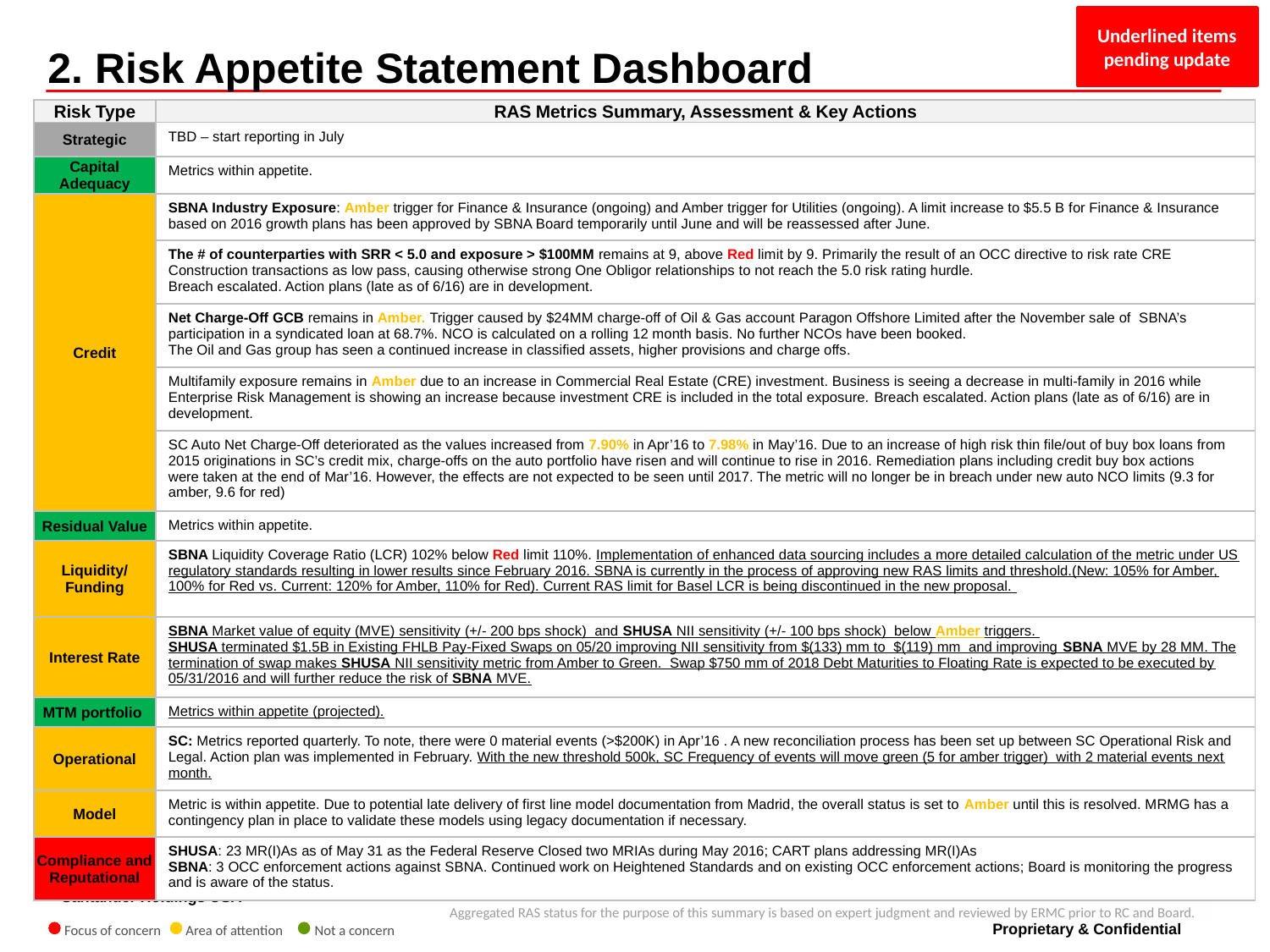

Underlined items pending update
2. Risk Appetite Statement Dashboard
| Risk Type | RAS Metrics Summary, Assessment & Key Actions |
| --- | --- |
| Strategic | TBD – start reporting in July |
| Capital Adequacy | Metrics within appetite. |
| Credit | SBNA Industry Exposure: Amber trigger for Finance & Insurance (ongoing) and Amber trigger for Utilities (ongoing). A limit increase to $5.5 B for Finance & Insurance based on 2016 growth plans has been approved by SBNA Board temporarily until June and will be reassessed after June. |
|  | The # of counterparties with SRR < 5.0 and exposure > $100MM remains at 9, above Red limit by 9. Primarily the result of an OCC directive to risk rate CRE Construction transactions as low pass, causing otherwise strong One Obligor relationships to not reach the 5.0 risk rating hurdle. Breach escalated. Action plans (late as of 6/16) are in development. |
|  | Net Charge-Off GCB remains in Amber. Trigger caused by $24MM charge-off of Oil & Gas account Paragon Offshore Limited after the November sale of SBNA’s participation in a syndicated loan at 68.7%. NCO is calculated on a rolling 12 month basis. No further NCOs have been booked. The Oil and Gas group has seen a continued increase in classified assets, higher provisions and charge offs. |
|  | Multifamily exposure remains in Amber due to an increase in Commercial Real Estate (CRE) investment. Business is seeing a decrease in multi-family in 2016 while Enterprise Risk Management is showing an increase because investment CRE is included in the total exposure. Breach escalated. Action plans (late as of 6/16) are in development. |
|  | SC Auto Net Charge-Off deteriorated as the values increased from 7.90% in Apr’16 to 7.98% in May’16. Due to an increase of high risk thin file/out of buy box loans from 2015 originations in SC’s credit mix, charge-offs on the auto portfolio have risen and will continue to rise in 2016. Remediation plans including credit buy box actions were taken at the end of Mar’16. However, the effects are not expected to be seen until 2017. The metric will no longer be in breach under new auto NCO limits (9.3 for amber, 9.6 for red) |
| Residual Value | Metrics within appetite. |
| Liquidity/ Funding | SBNA Liquidity Coverage Ratio (LCR) 102% below Red limit 110%. Implementation of enhanced data sourcing includes a more detailed calculation of the metric under US regulatory standards resulting in lower results since February 2016. SBNA is currently in the process of approving new RAS limits and threshold.(New: 105% for Amber, 100% for Red vs. Current: 120% for Amber, 110% for Red). Current RAS limit for Basel LCR is being discontinued in the new proposal. |
| Interest Rate | SBNA Market value of equity (MVE) sensitivity (+/- 200 bps shock) and SHUSA NII sensitivity (+/- 100 bps shock) below Amber triggers. SHUSA terminated $1.5B in Existing FHLB Pay-Fixed Swaps on 05/20 improving NII sensitivity from $(133) mm to $(119) mm and improving SBNA MVE by 28 MM. The termination of swap makes SHUSA NII sensitivity metric from Amber to Green. Swap $750 mm of 2018 Debt Maturities to Floating Rate is expected to be executed by 05/31/2016 and will further reduce the risk of SBNA MVE. |
| MTM portfolio | Metrics within appetite (projected). |
| Operational | SC: Metrics reported quarterly. To note, there were 0 material events (>$200K) in Apr’16 . A new reconciliation process has been set up between SC Operational Risk and Legal. Action plan was implemented in February. With the new threshold 500k, SC Frequency of events will move green (5 for amber trigger) with 2 material events next month. |
| Model | Metric is within appetite. Due to potential late delivery of first line model documentation from Madrid, the overall status is set to Amber until this is resolved. MRMG has a contingency plan in place to validate these models using legacy documentation if necessary. |
| Compliance and Reputational | SHUSA: 23 MR(I)As as of May 31 as the Federal Reserve Closed two MRIAs during May 2016; CART plans addressing MR(I)As SBNA: 3 OCC enforcement actions against SBNA. Continued work on Heightened Standards and on existing OCC enforcement actions; Board is monitoring the progress and is aware of the status. |
Aggregated RAS status for the purpose of this summary is based on expert judgment and reviewed by ERMC prior to RC and Board.
Focus of concern
Area of attention
Not a concern